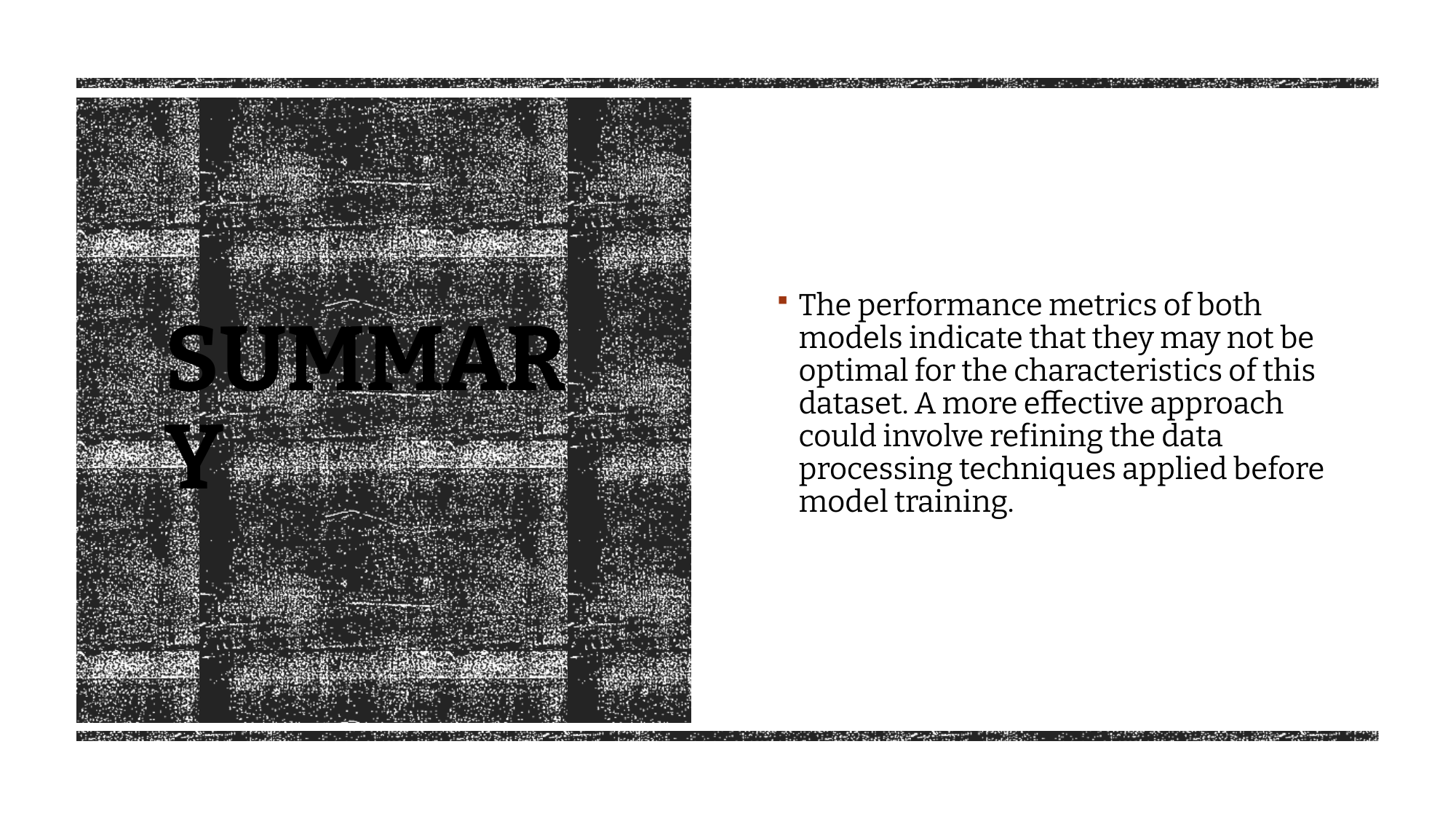

The performance metrics of both models indicate that they may not be optimal for the characteristics of this dataset. A more effective approach could involve refining the data processing techniques applied before model training.
# Summary